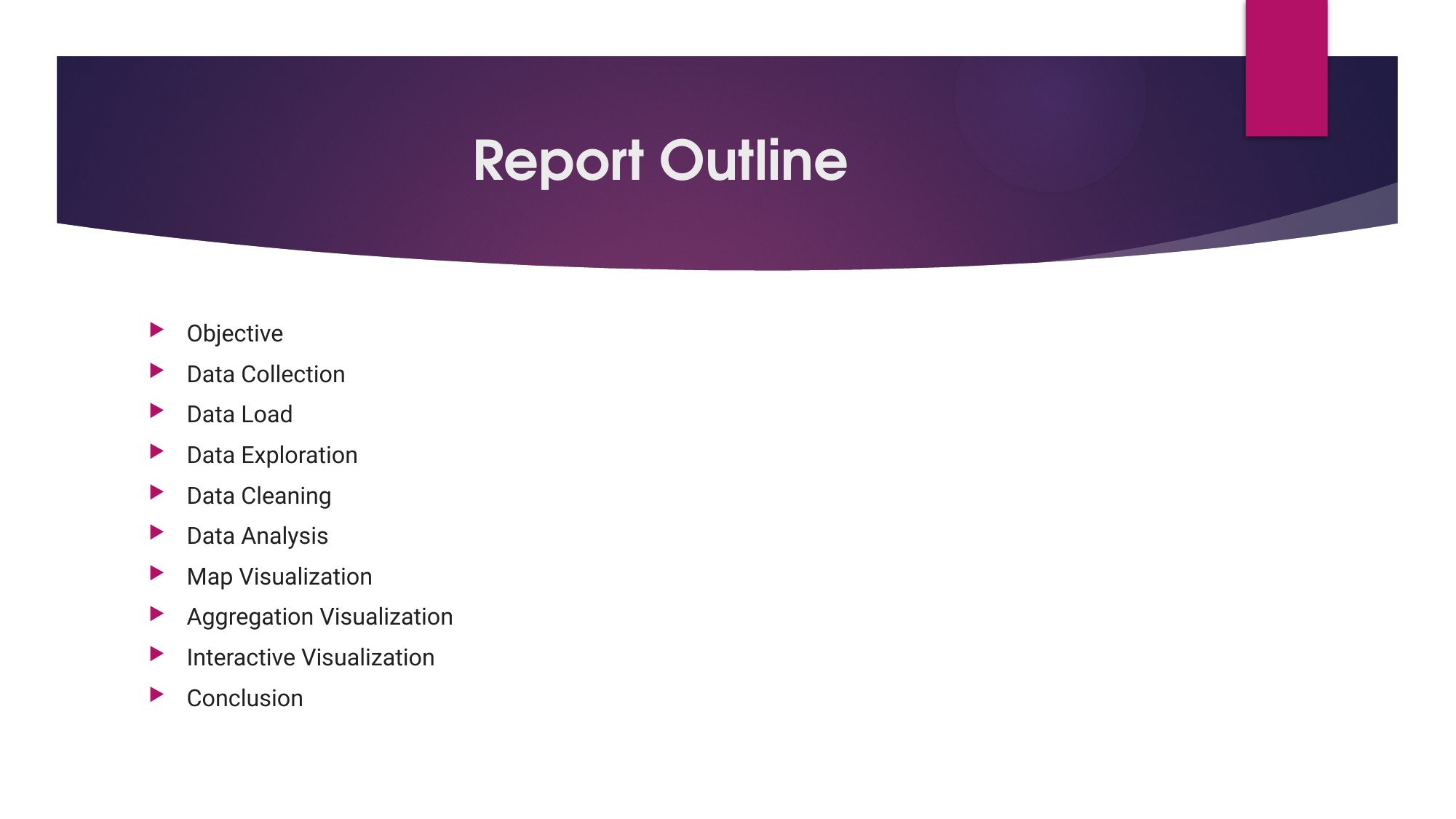

# Report Outline
Objective
Data Collection
Data Load
Data Exploration
Data Cleaning
Data Analysis
Map Visualization
Aggregation Visualization
Interactive Visualization
Conclusion